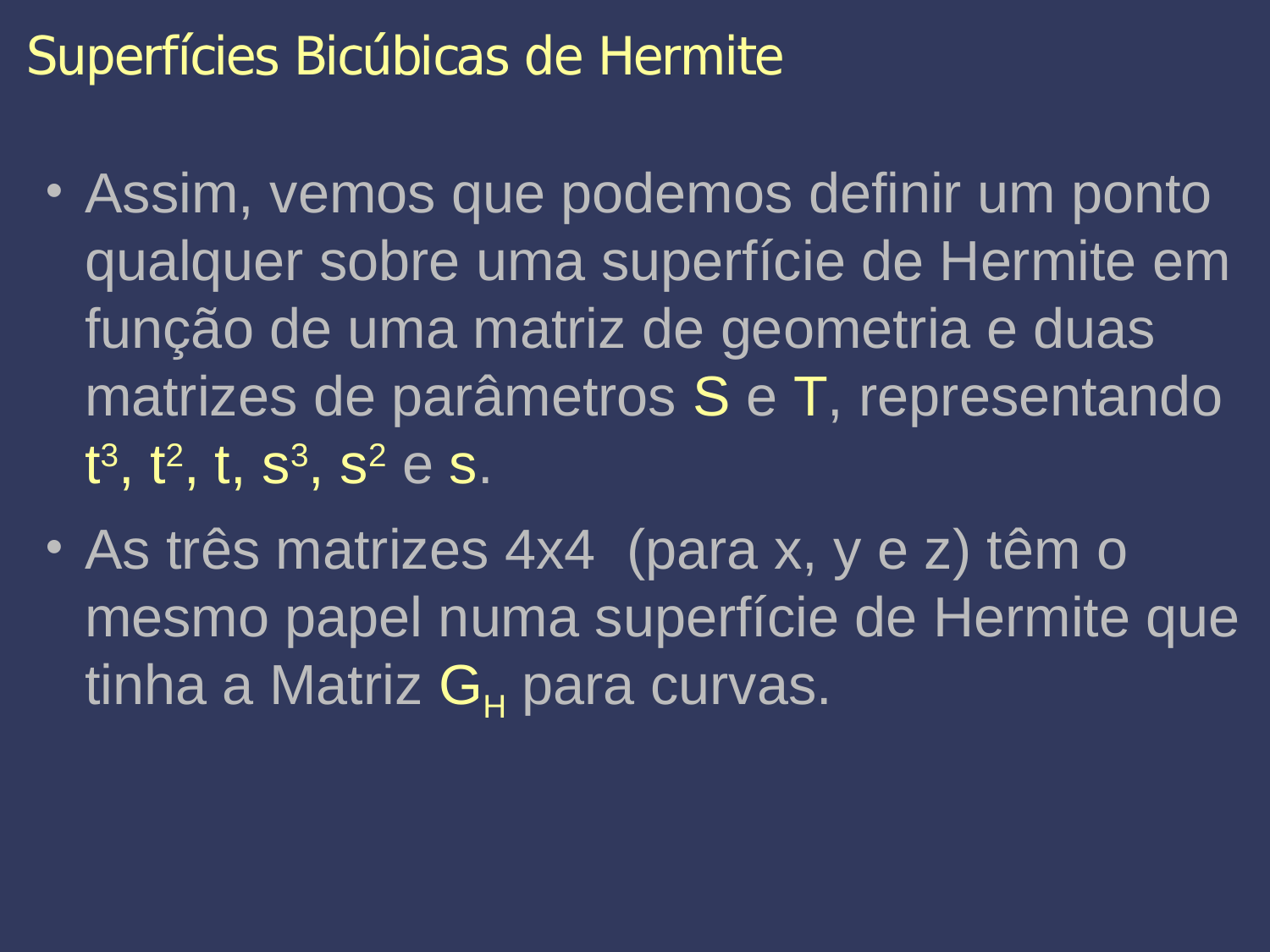

Superfícies Bicúbicas de Hermite
Assim, vemos que podemos definir um ponto qualquer sobre uma superfície de Hermite em função de uma matriz de geometria e duas matrizes de parâmetros S e T, representando
t3, t2, t, s3, s2 e s.
As três matrizes 4x4  (para x, y e z) têm o mesmo papel numa superfície de Hermite que tinha a Matriz GH para curvas.